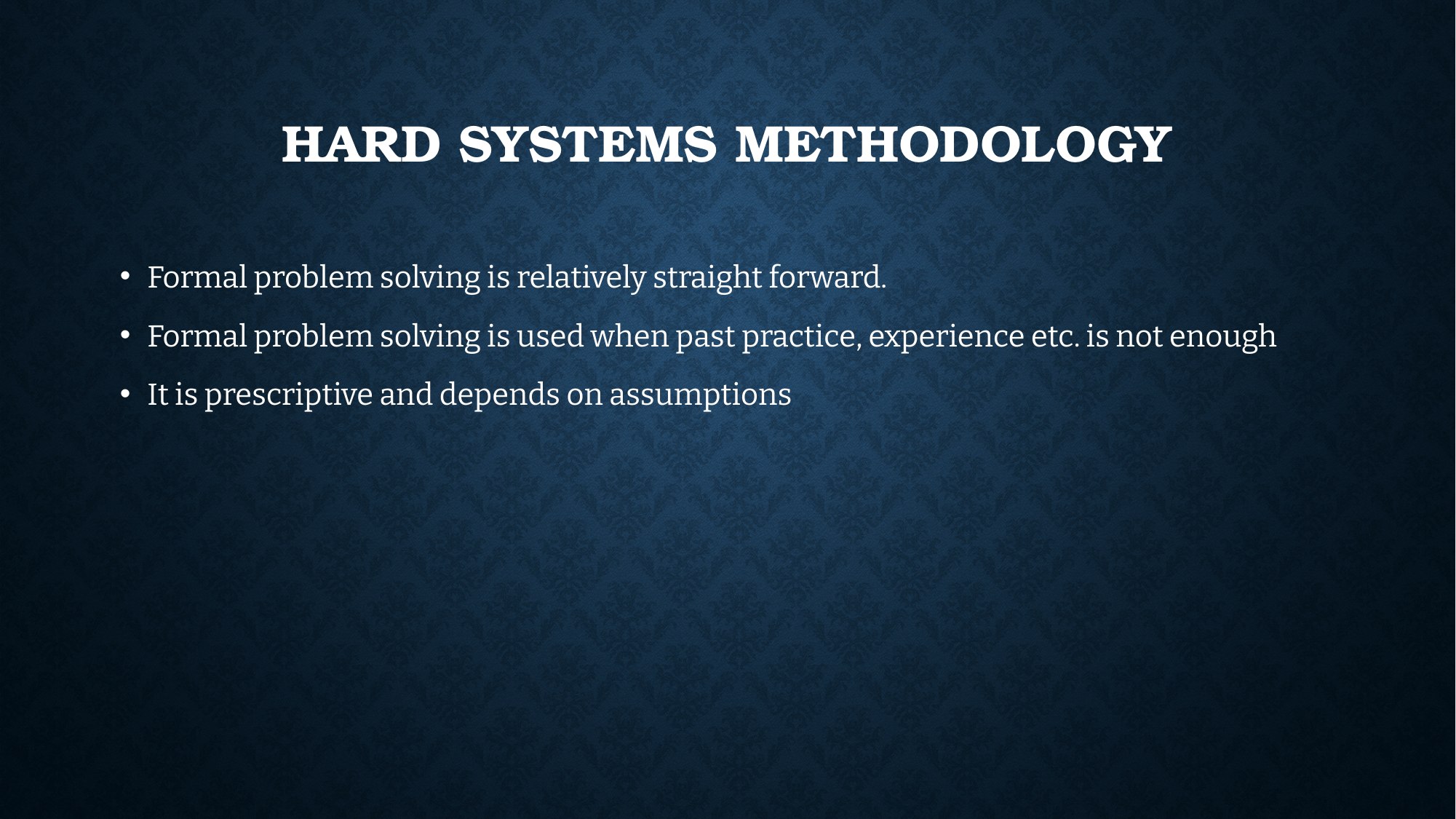

# Hard Systems Methodology
Formal problem solving is relatively straight forward.
Formal problem solving is used when past practice, experience etc. is not enough
It is prescriptive and depends on assumptions